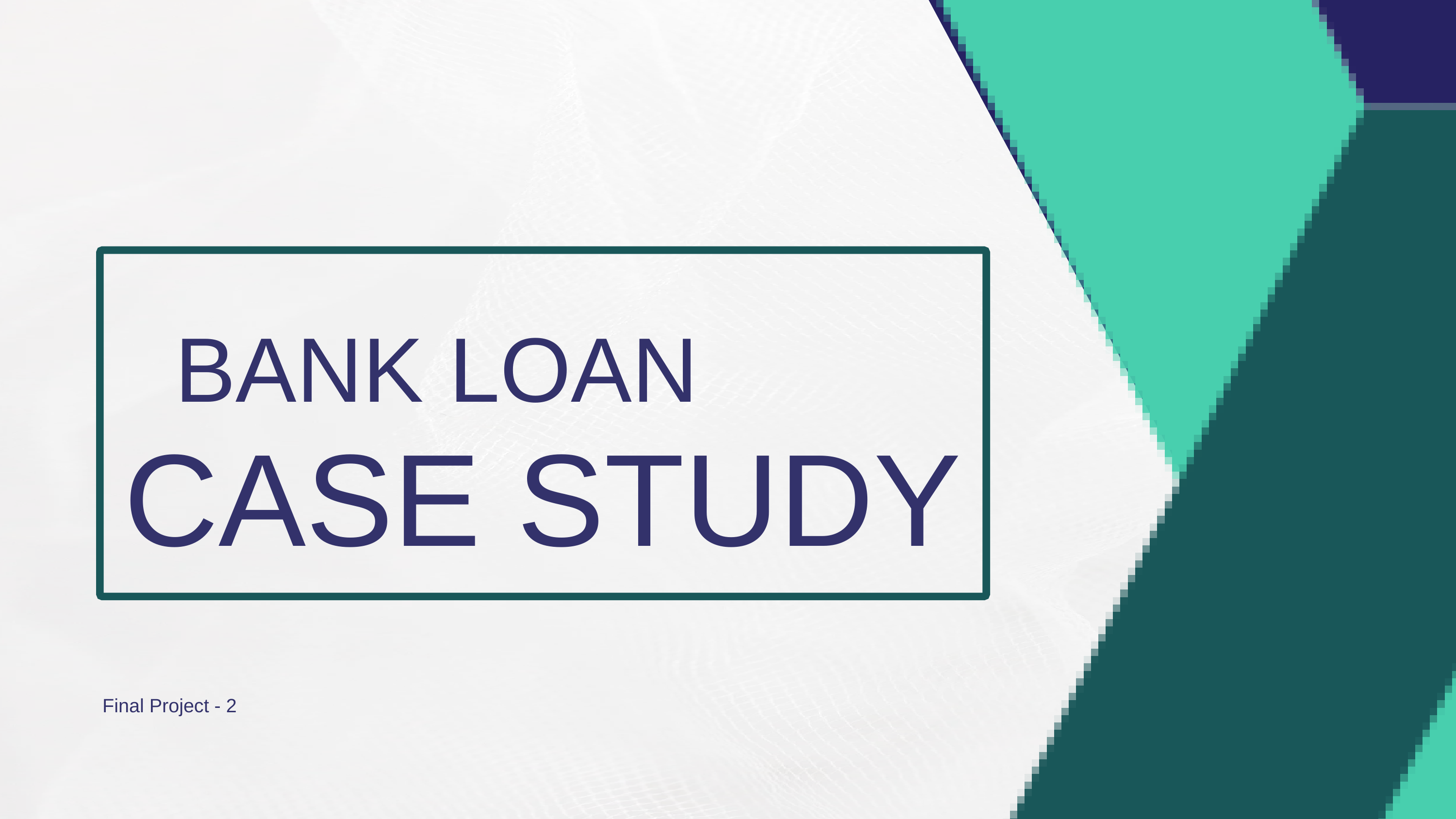

BANK LOAN
CASE STUDY
Final Project - 2